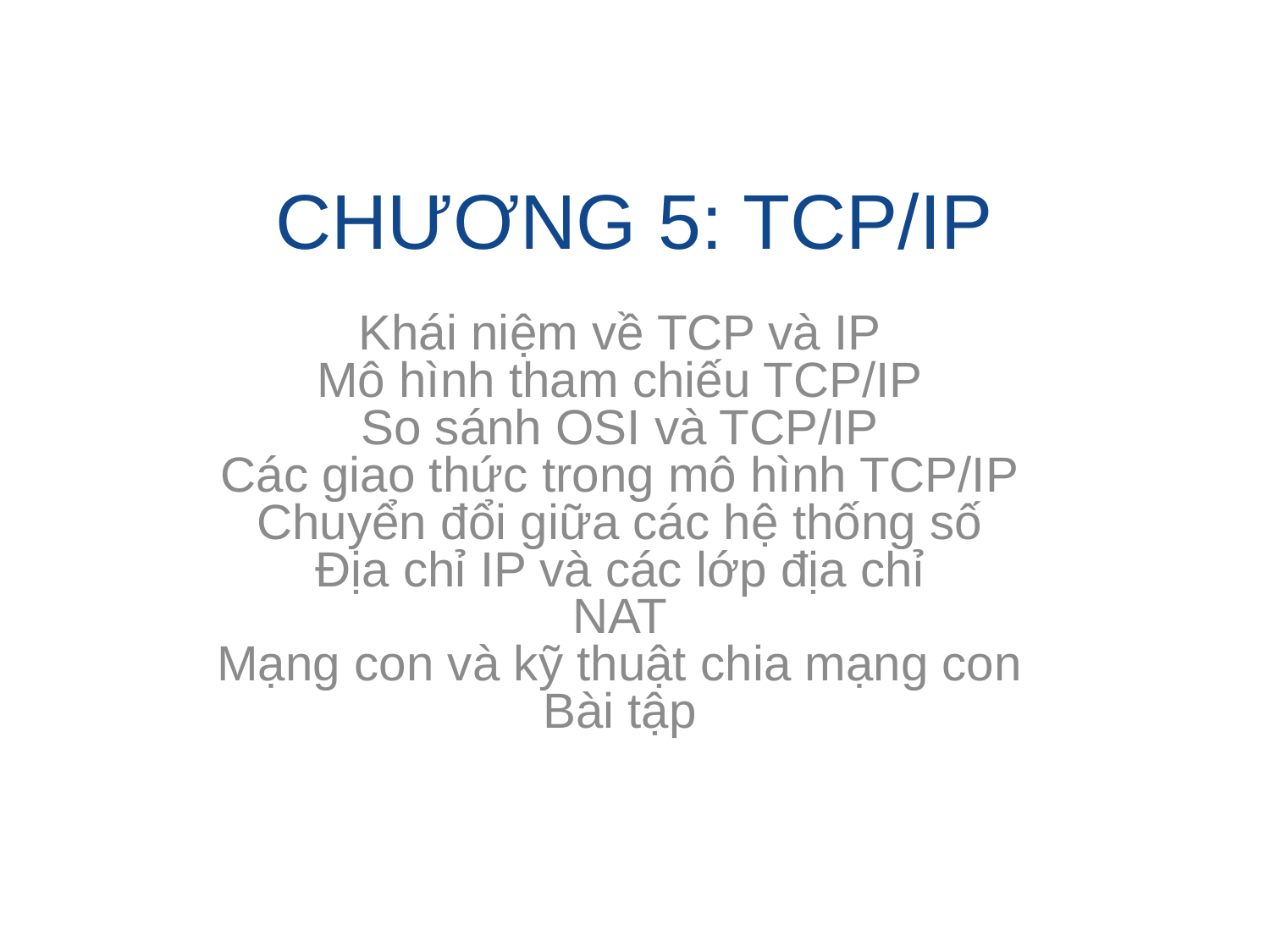

# CHƯƠNG 5: TCP/IP
Khái niệm về TCP và IP
Mô hình tham chiếu TCP/IP
So sánh OSI và TCP/IP
Các giao thức trong mô hình TCP/IP
Chuyển đổi giữa các hệ thống số
Địa chỉ IP và các lớp địa chỉ
NAT
Mạng con và kỹ thuật chia mạng con
Bài tập
1